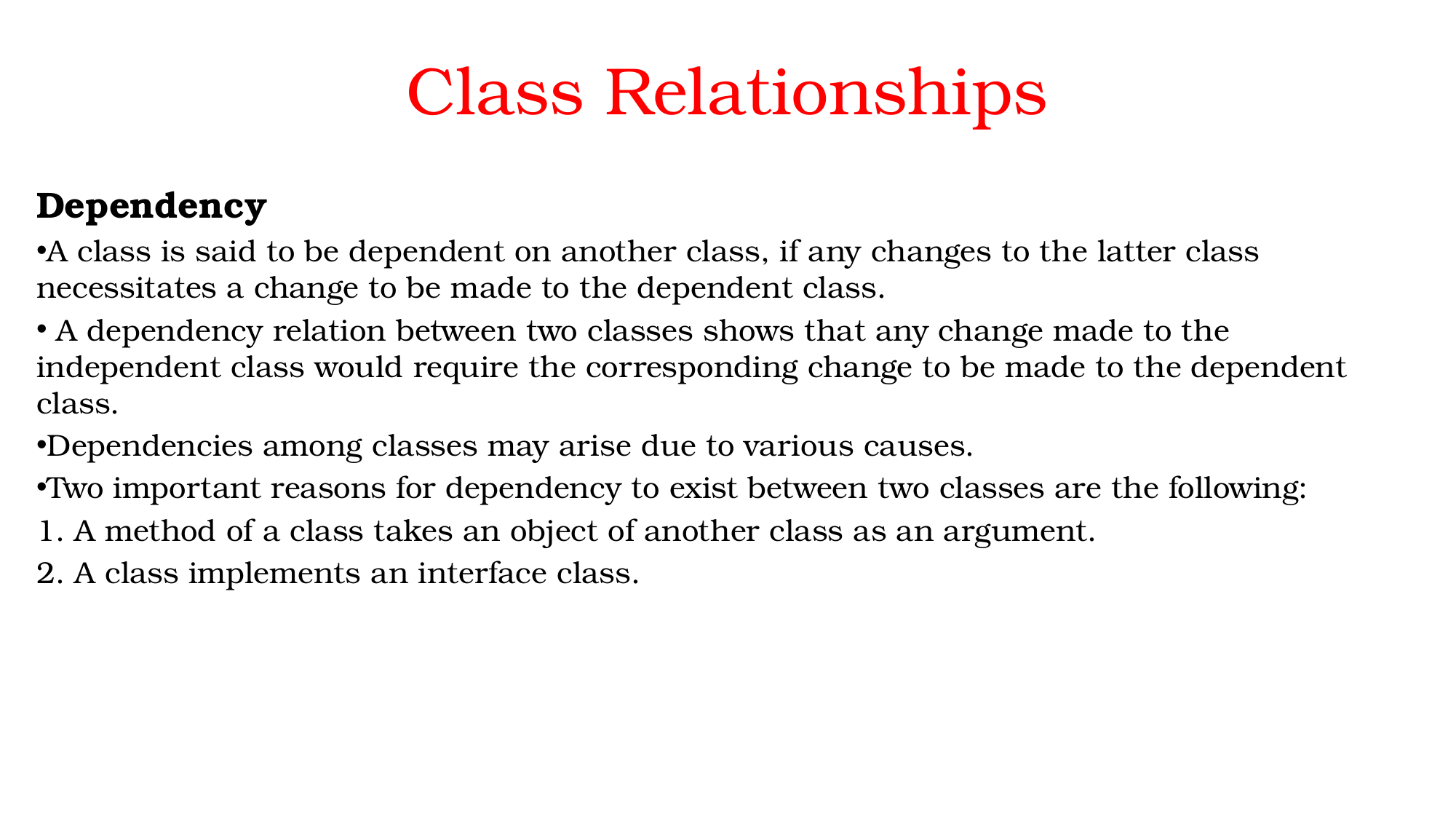

# Class Relationships
Dependency
A class is said to be dependent on another class, if any changes to the latter class necessitates a change to be made to the dependent class.
 A dependency relation between two classes shows that any change made to the independent class would require the corresponding change to be made to the dependent class.
Dependencies among classes may arise due to various causes.
Two important reasons for dependency to exist between two classes are the following:
1. A method of a class takes an object of another class as an argument.
2. A class implements an interface class.